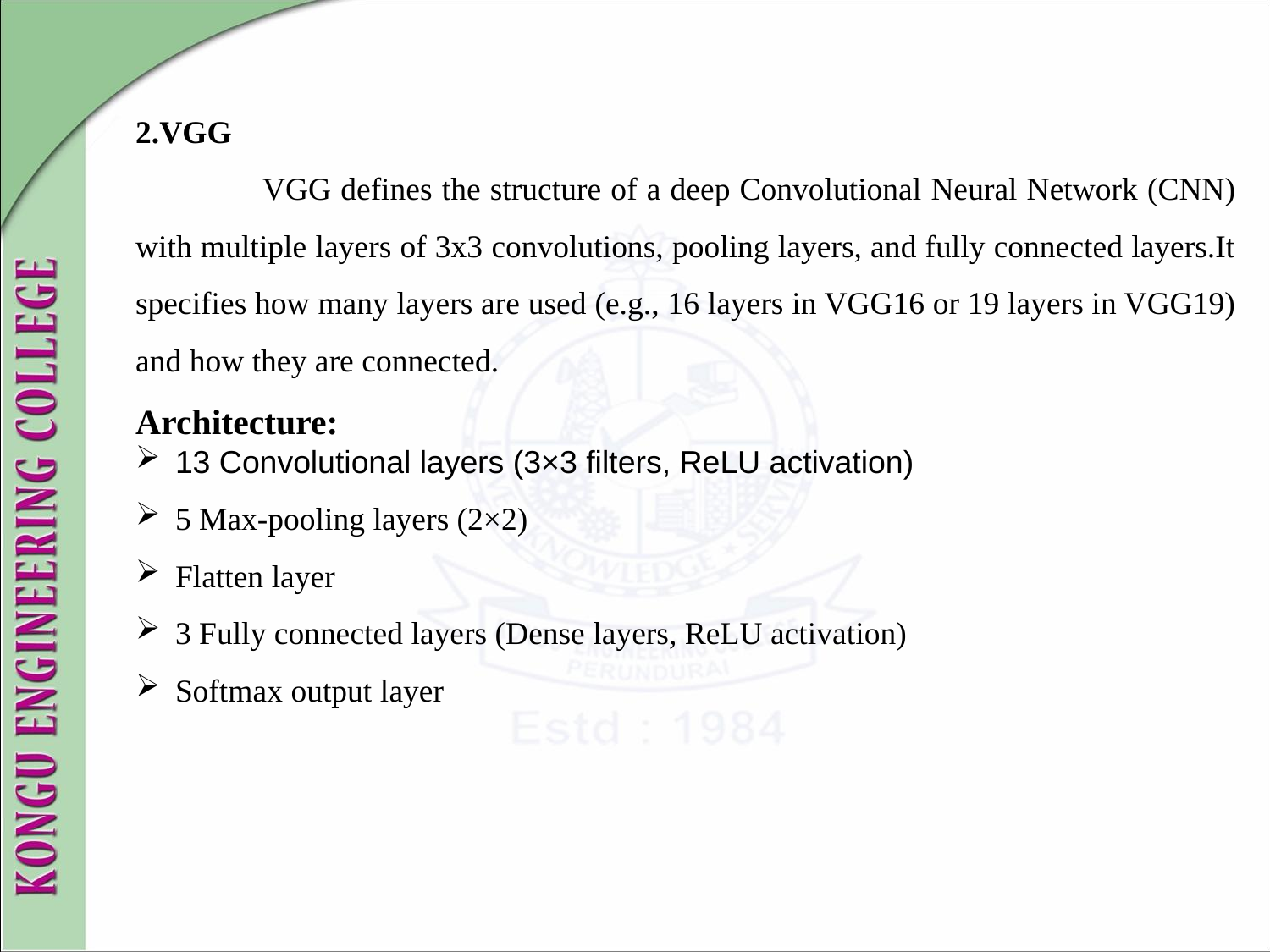

2.VGG
	VGG defines the structure of a deep Convolutional Neural Network (CNN) with multiple layers of 3x3 convolutions, pooling layers, and fully connected layers.It specifies how many layers are used (e.g., 16 layers in VGG16 or 19 layers in VGG19) and how they are connected.
Architecture:
13 Convolutional layers (3×3 filters, ReLU activation)
5 Max-pooling layers (2×2)
Flatten layer
3 Fully connected layers (Dense layers, ReLU activation)
Softmax output layer